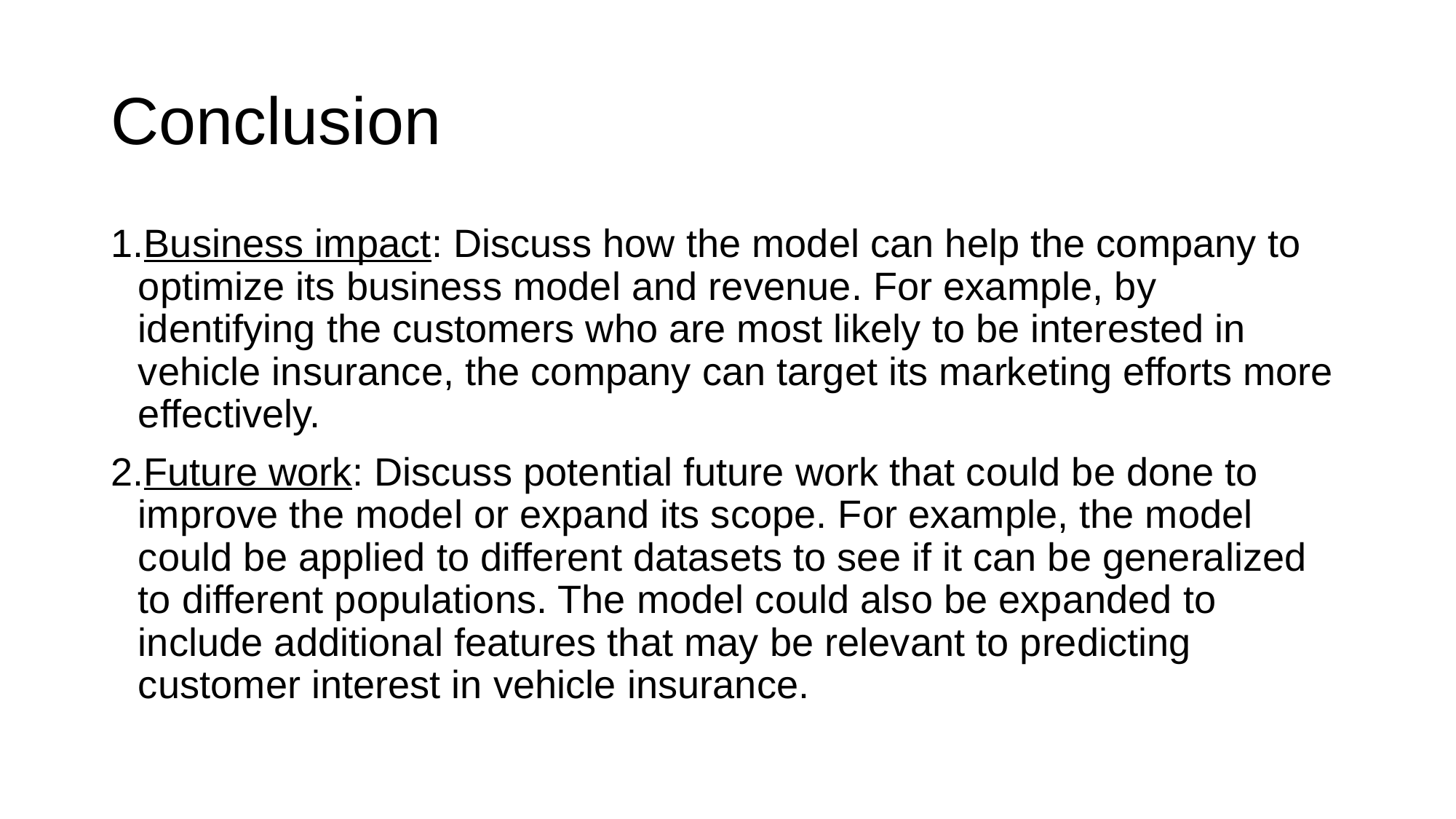

# Conclusion
Business impact: Discuss how the model can help the company to optimize its business model and revenue. For example, by identifying the customers who are most likely to be interested in vehicle insurance, the company can target its marketing efforts more effectively.
Future work: Discuss potential future work that could be done to improve the model or expand its scope. For example, the model could be applied to different datasets to see if it can be generalized to different populations. The model could also be expanded to include additional features that may be relevant to predicting customer interest in vehicle insurance.